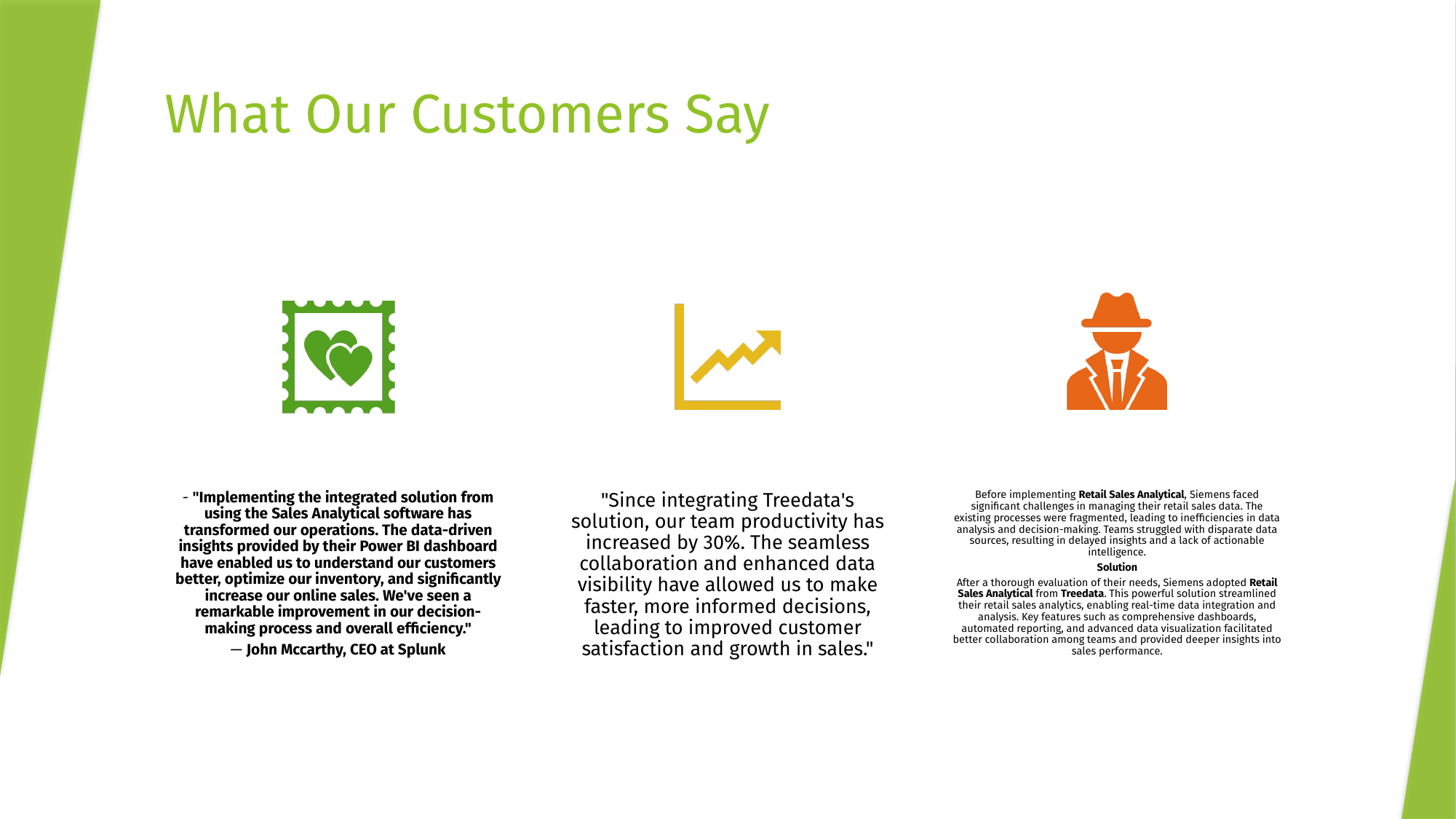

# What Our Customers Say
- "Implementing the integrated solution from using the Sales Analytical software has transformed our operations. The data-driven insights provided by their Power BI dashboard have enabled us to understand our customers better, optimize our inventory, and significantly increase our online sales. We've seen a remarkable improvement in our decision-making process and overall efficiency."
— John Mccarthy, CEO at Splunk
"Since integrating Treedata's solution, our team productivity has increased by 30%. The seamless collaboration and enhanced data visibility have allowed us to make faster, more informed decisions, leading to improved customer satisfaction and growth in sales."
Before implementing Retail Sales Analytical, Siemens faced significant challenges in managing their retail sales data. The existing processes were fragmented, leading to inefficiencies in data analysis and decision-making. Teams struggled with disparate data sources, resulting in delayed insights and a lack of actionable intelligence.
Solution
After a thorough evaluation of their needs, Siemens adopted Retail Sales Analytical from Treedata. This powerful solution streamlined their retail sales analytics, enabling real-time data integration and analysis. Key features such as comprehensive dashboards, automated reporting, and advanced data visualization facilitated better collaboration among teams and provided deeper insights into sales performance.